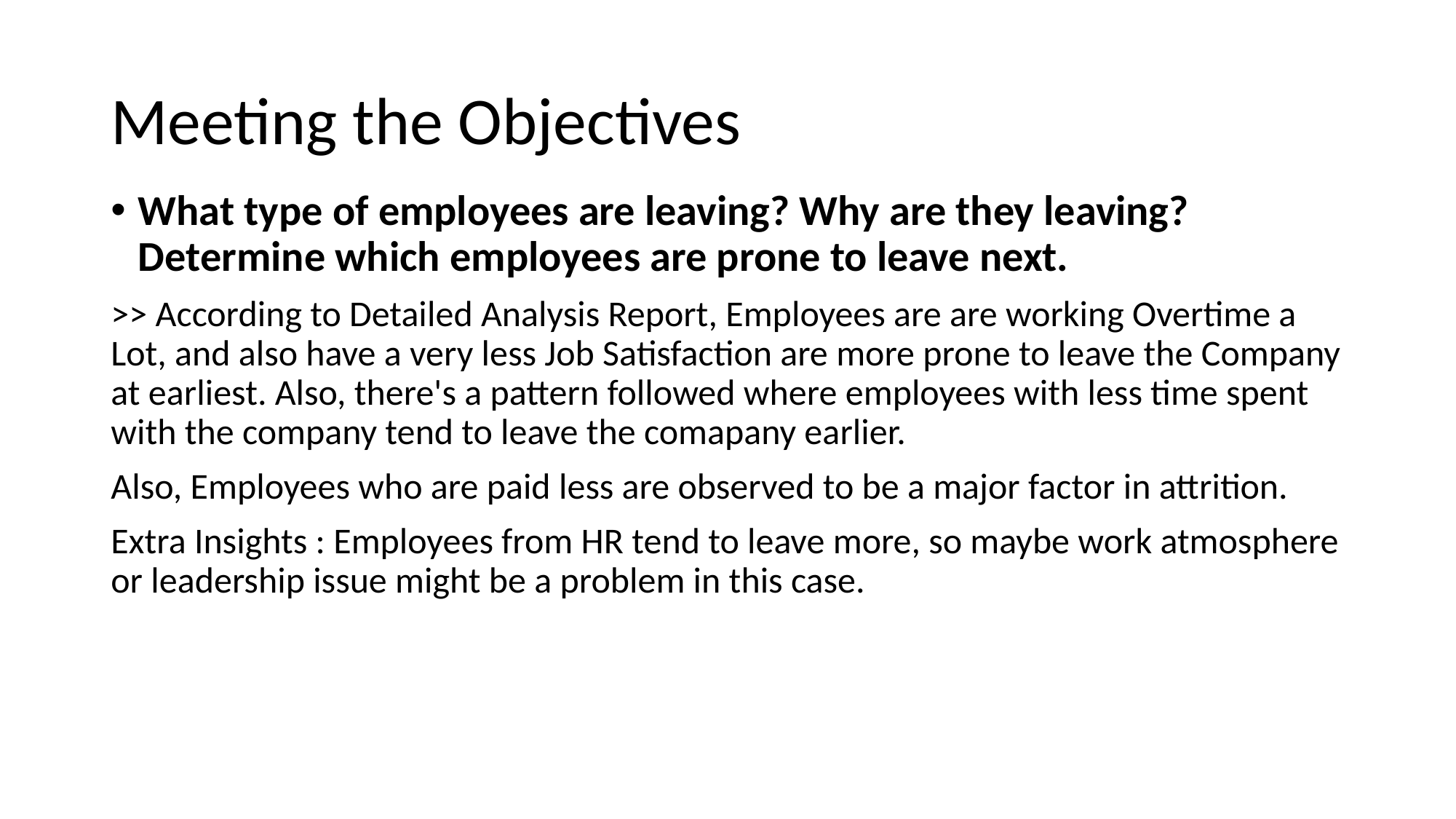

# Meeting the Objectives
What type of employees are leaving? Why are they leaving? Determine which employees are prone to leave next.
>> According to Detailed Analysis Report, Employees are are working Overtime a Lot, and also have a very less Job Satisfaction are more prone to leave the Company at earliest. Also, there's a pattern followed where employees with less time spent with the company tend to leave the comapany earlier.
Also, Employees who are paid less are observed to be a major factor in attrition.
Extra Insights : Employees from HR tend to leave more, so maybe work atmosphere or leadership issue might be a problem in this case.